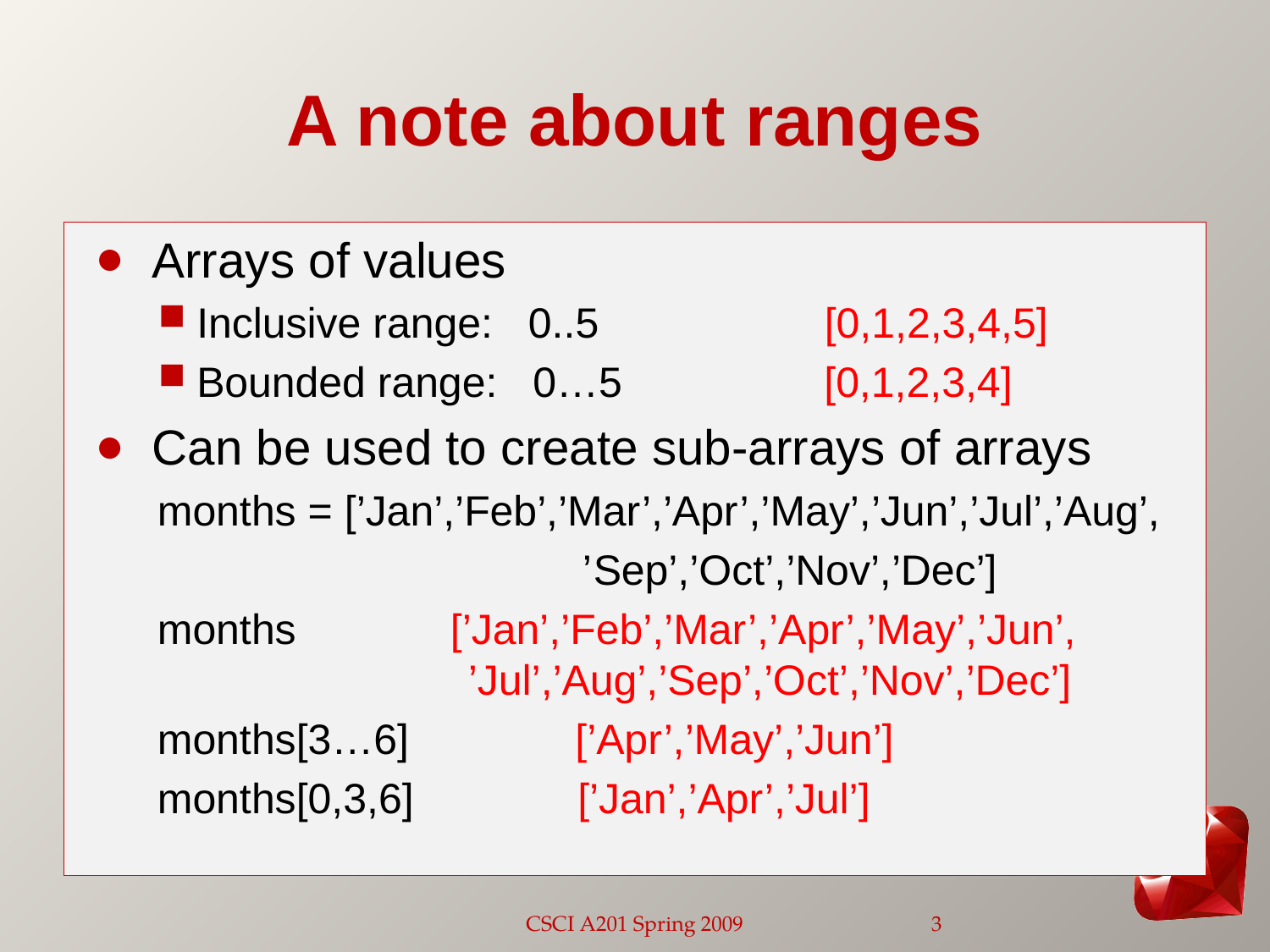

# A note about ranges
Arrays of values
Inclusive range:   0..5                   [0,1,2,3,4,5]
Bounded range:   0…5                 [0,1,2,3,4]
Can be used to create sub-arrays of arrays
months = [’Jan’,’Feb’,’Mar’,’Apr’,’May’,’Jun’,’Jul’,’Aug’,
                                    ’Sep’,’Oct’,’Nov’,’Dec’]
months             [’Jan’,’Feb’,’Mar’,’Apr’,’May’,’Jun’,
                       ’Jul’,’Aug’,’Sep’,’Oct’,’Nov’,’Dec’]
months[3…6]              [’Apr’,’May’,’Jun’]
months[0,3,6]		[’Jan’,’Apr’,’Jul’]
CSCI A201 Spring 2009
3